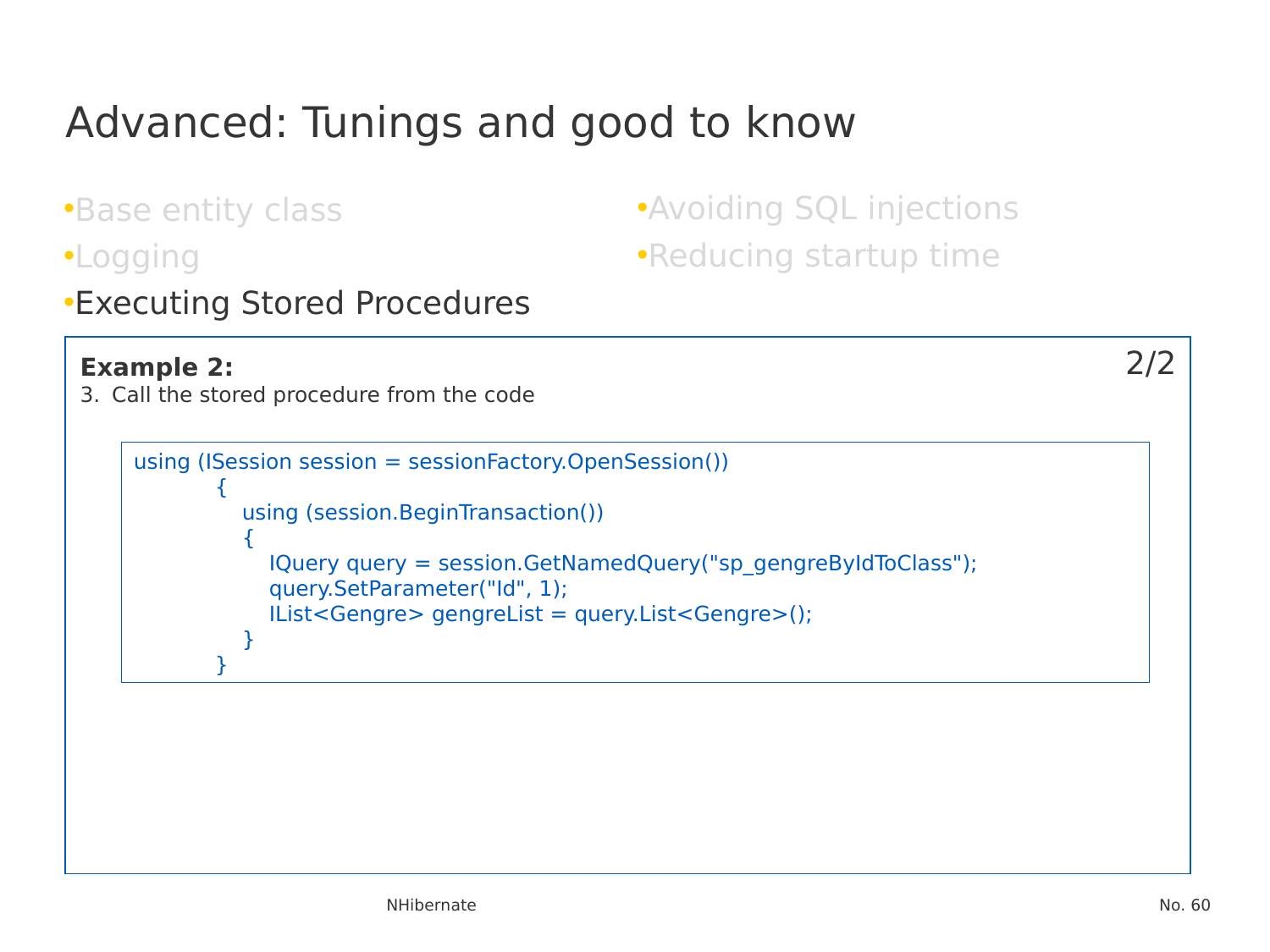

# Advanced: Tunings and good to know
Avoiding SQL injections
Reducing startup time

Base entity class
Logging
Executing Stored Procedures

Example 2:
Call the stored procedure from the code

2/2
using (ISession session = sessionFactory.OpenSession())
            {
                using (session.BeginTransaction())
                {
                    IQuery query = session.GetNamedQuery("sp_gengreByIdToClass");
                    query.SetParameter("Id", 1);
                    IList<Gengre> gengreList = query.List<Gengre>();
                }
            }
NHibernate
No. 60